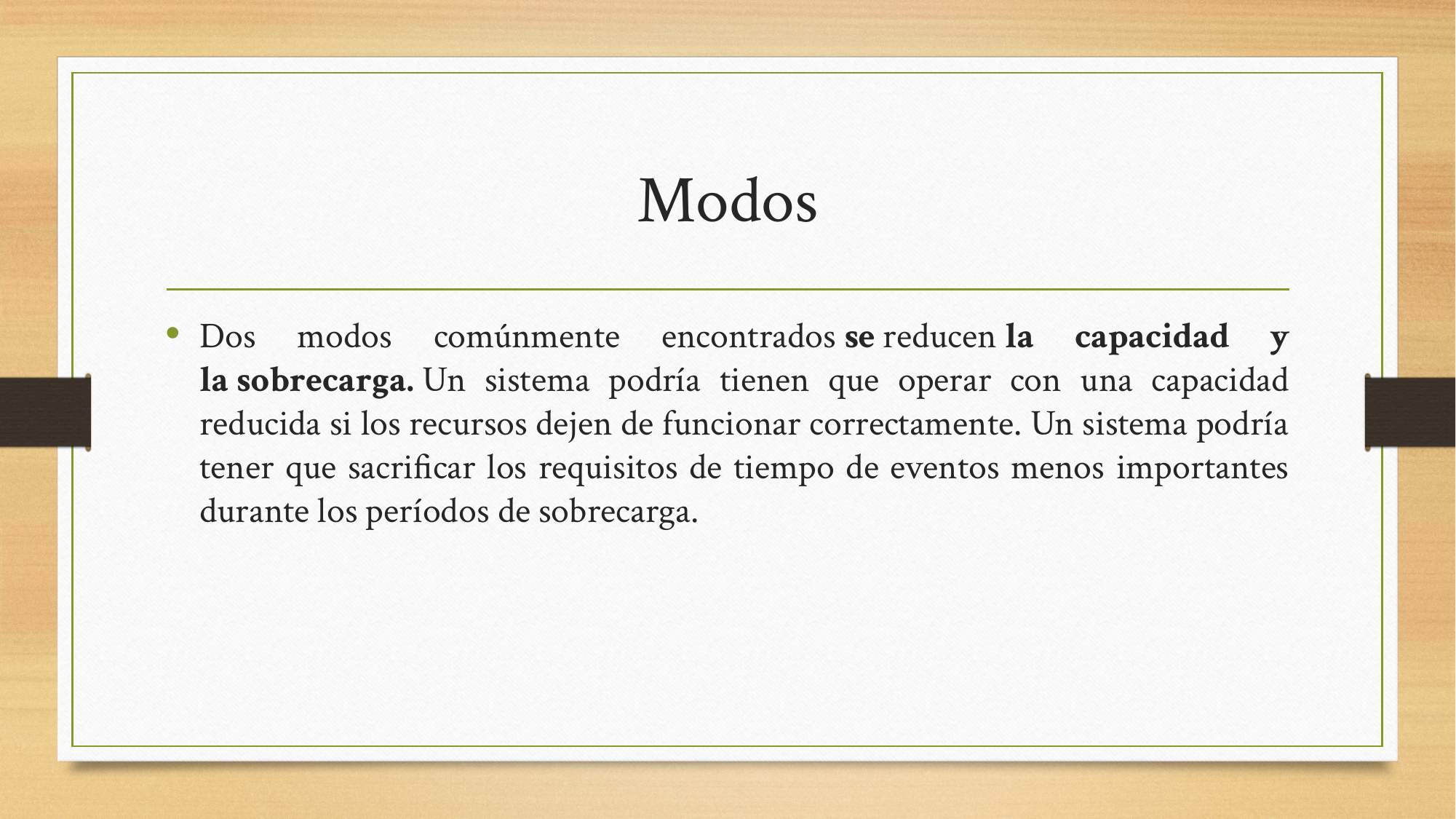

# Modos
Dos modos comúnmente encontrados se reducen la capacidad y la sobrecarga. Un sistema podría tienen que operar con una capacidad reducida si los recursos dejen de funcionar correctamente. Un sistema podría tener que sacrificar los requisitos de tiempo de eventos menos importantes durante los períodos de sobrecarga.